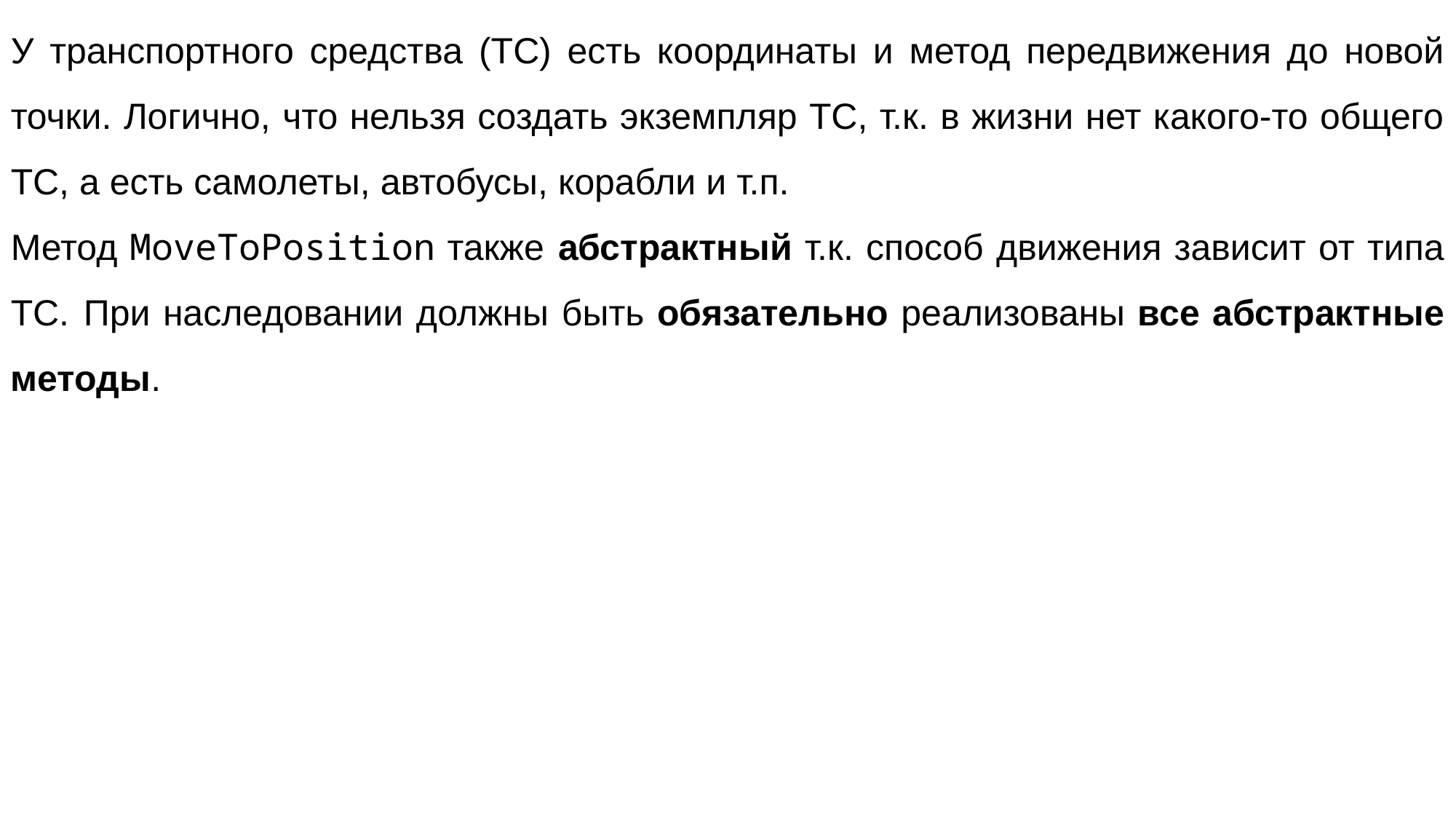

У транспортного средства (ТС) есть координаты и метод передвижения до новой точки. Логично, что нельзя создать экземпляр ТС, т.к. в жизни нет какого-то общего ТС, а есть самолеты, автобусы, корабли и т.п.
Метод MoveToPosition также абстрактный т.к. способ движения зависит от типа ТС. При наследовании должны быть обязательно реализованы все абстрактные методы.